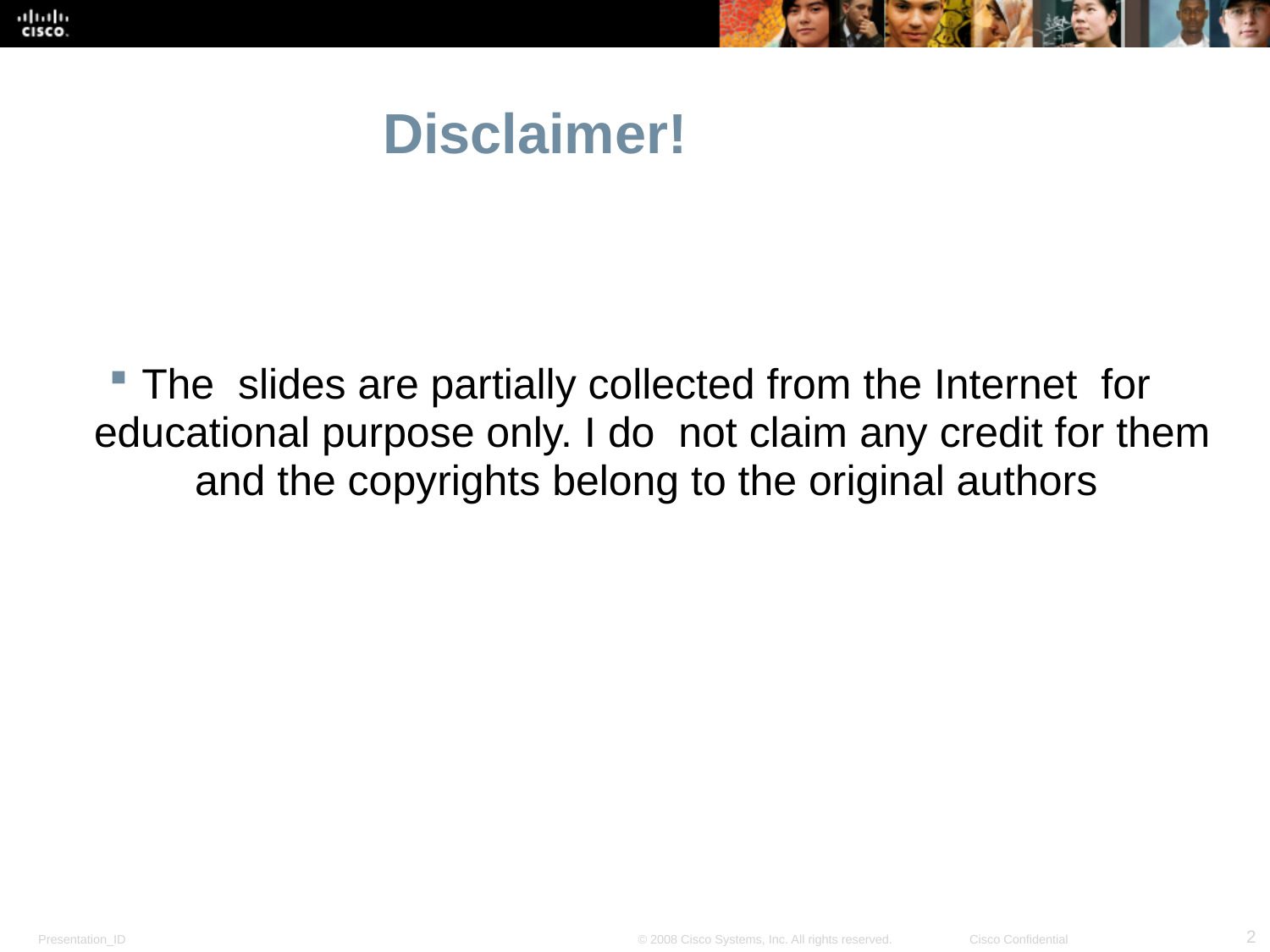

# Disclaimer!

The  slides are partially collected from the Internet  for  educational purpose only. I do  not claim any credit for them and the copyrights belong to the original authors